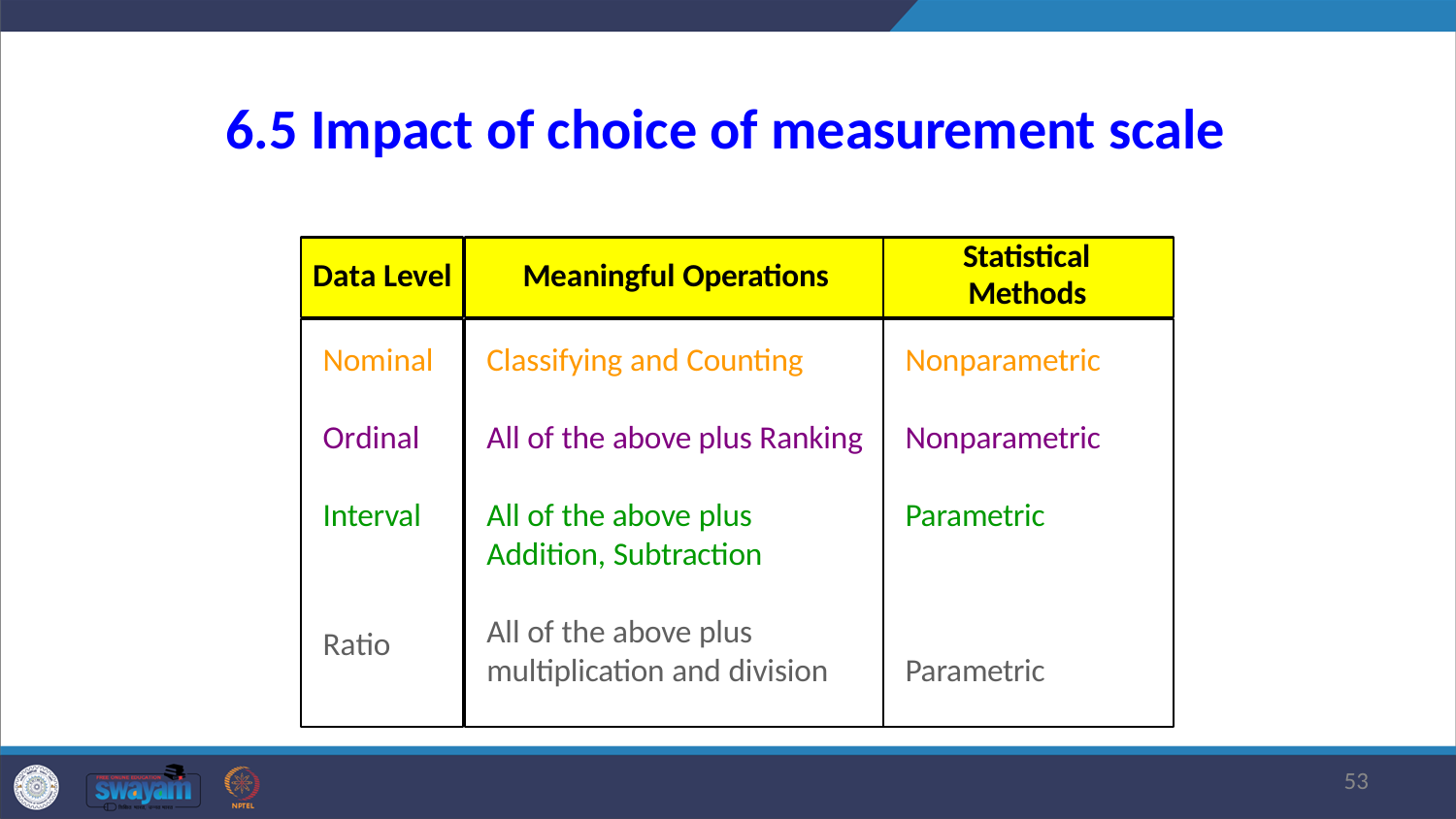

# 6.5 Impact of choice of measurement scale
Statistical
Methods

Data Level
Meaningful Operations

Nominal
Classifying and Counting
Nonparametric
Ordinal
All of the above plus Ranking
Nonparametric
Interval
All of the above plus
Addition, Subtraction
Parametric
All of the above plus  multiplication and division
Ratio
Parametric
53